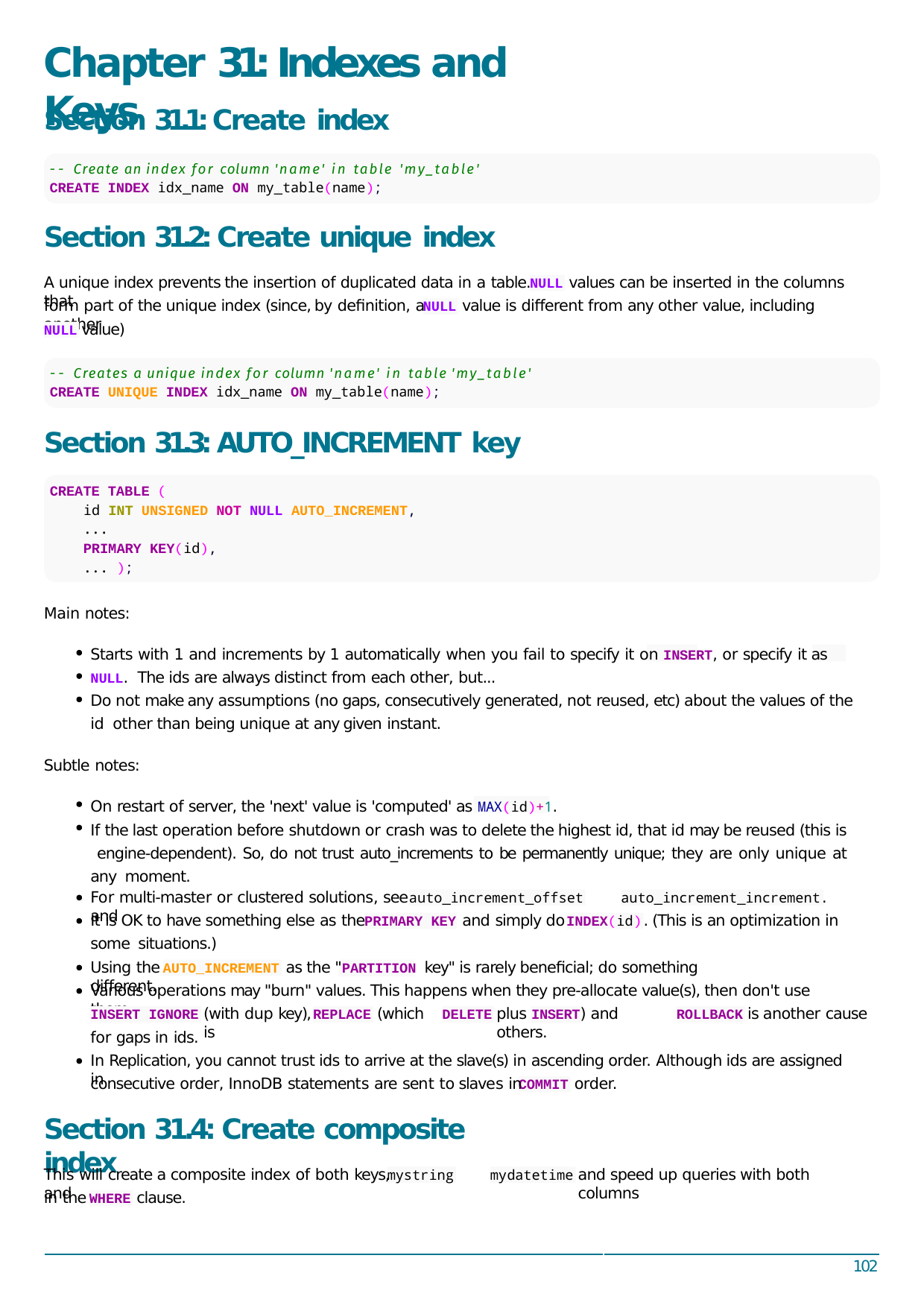

# Chapter 31: Indexes and Keys
Section 31.1: Create index
-- Create an index for column 'name' in table 'my_table'
CREATE INDEX idx_name ON my_table(name);

Section 31.2: Create unique index
A unique index prevents the insertion of duplicated data in a table.	values can be inserted in the columns that
NULL
form part of the unique index (since, by deﬁnition, a	value is diﬀerent from any other value, including another
NULL
value)
NULL

-- Creates a unique index for column 'name' in table 'my_table'
CREATE UNIQUE INDEX idx_name ON my_table(name);

Section 31.3: AUTO_INCREMENT key
CREATE TABLE (
id INT UNSIGNED NOT NULL AUTO_INCREMENT,
...
PRIMARY KEY(id),
... );

Main notes:
Starts with 1 and increments by 1 automatically when you fail to specify it on INSERT, or specify it as NULL.  The ids are always distinct from each other, but...
Do not make any assumptions (no gaps, consecutively generated, not reused, etc) about the values of the id  other than being unique at any given instant.

Subtle notes:

On restart of server, the 'next' value is 'computed' as MAX(id)+1.
If the last operation before shutdown or crash was to delete the highest id, that id may be reused (this is  engine-dependent). So, do not trust auto_increments to be permanently unique; they are only unique at any  moment.

For multi-master or clustered solutions, see	and
.
auto_increment_offset
auto_increment_increment

It is OK to have something else as the	and simply do	. (This is an optimization in some  situations.)
PRIMARY KEY
INDEX(id)

Using the	as the "PARTITION key" is rarely beneﬁcial; do something diﬀerent.
AUTO_INCREMENT

Various operations may "burn" values. This happens when they pre-allocate value(s), then don't use them:

(with dup key),	(which is
plus INSERT) and others.
is another cause
INSERT IGNORE
REPLACE
DELETE

ROLLBACK
for gaps in ids.
In Replication, you cannot trust ids to arrive at the slave(s) in ascending order. Although ids are assigned in

consecutive order, InnoDB statements are sent to slaves in	order.
COMMIT
Section 31.4: Create composite index
This will create a composite index of both keys,	and
and speed up queries with both columns
mystring
mydatetime
in the	clause.
WHERE

102